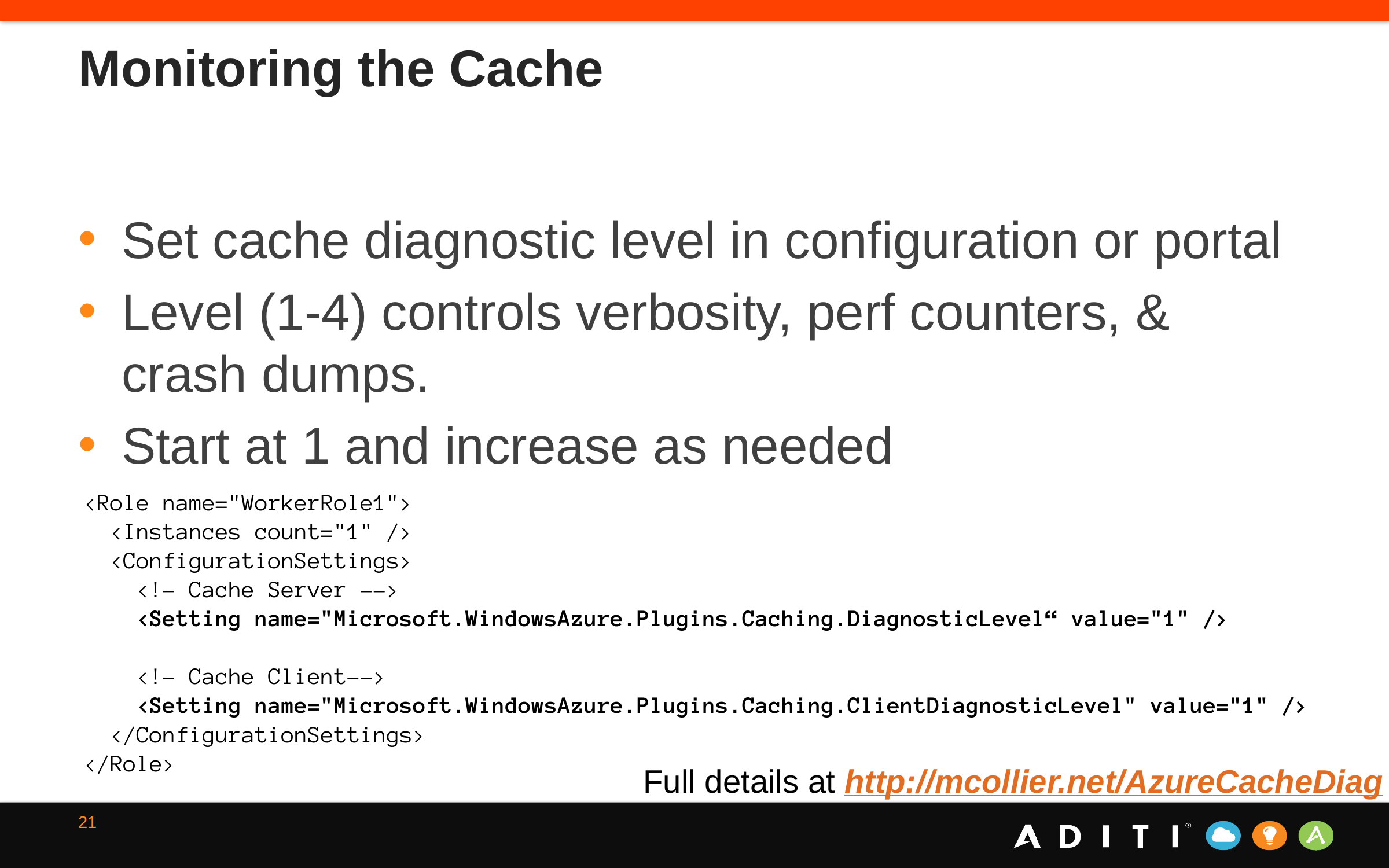

# Monitoring the Cache
Set cache diagnostic level in configuration or portal
Level (1-4) controls verbosity, perf counters, & crash dumps.
Start at 1 and increase as needed
<Role name="WorkerRole1">
  <Instances count="1" />
  <ConfigurationSettings>
    <!– Cache Server -->
    <Setting name="Microsoft.WindowsAzure.Plugins.Caching.DiagnosticLevel“ value="1" />

    <!– Cache Client-->
    <Setting name="Microsoft.WindowsAzure.Plugins.Caching.ClientDiagnosticLevel" value="1" />
  </ConfigurationSettings>
</Role>
Full details at http://mcollier.net/AzureCacheDiag
21